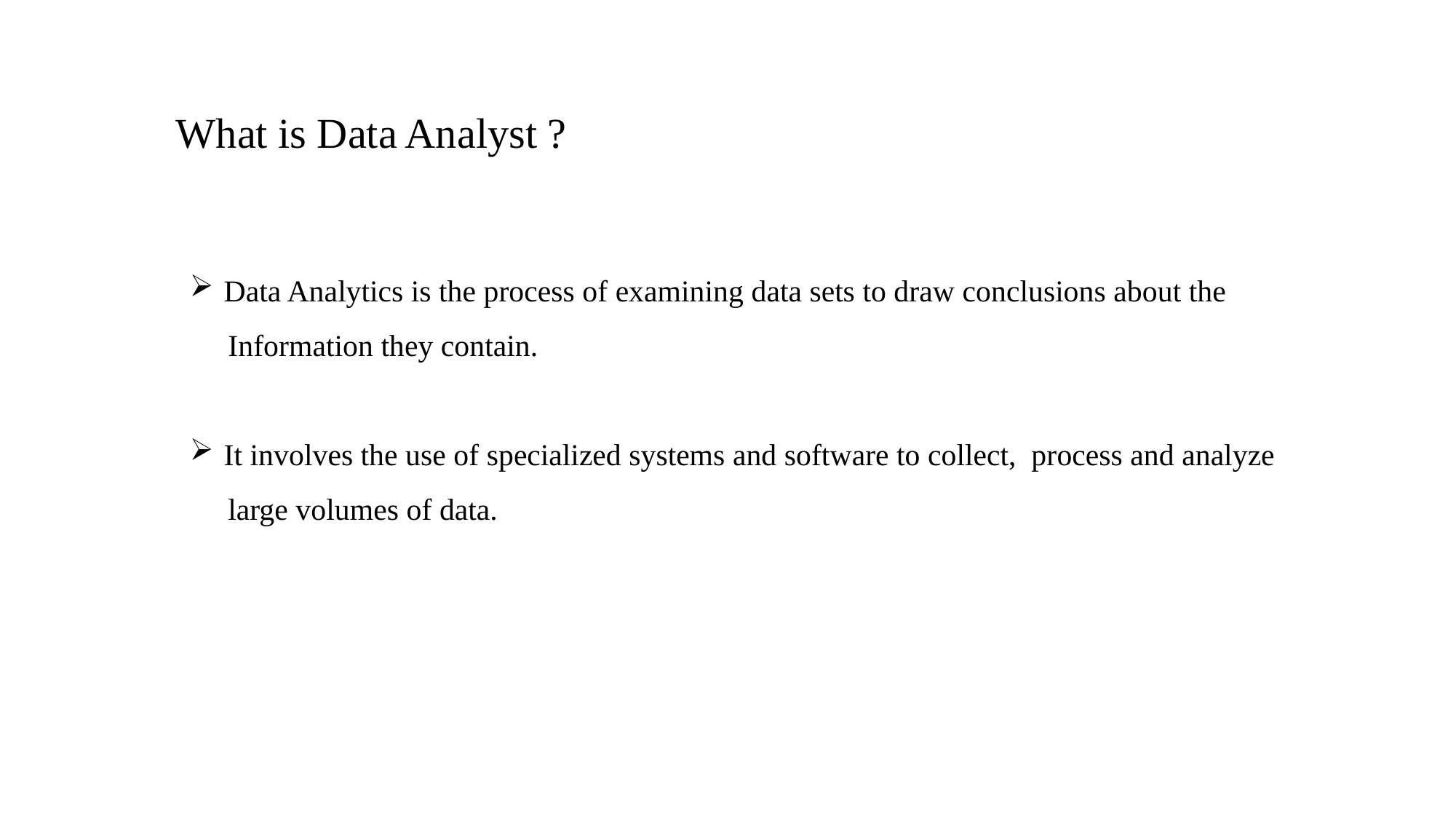

What is Data Analyst ?
Data Analytics is the process of examining data sets to draw conclusions about the
     Information they contain.

It involves the use of specialized systems and software to collect,  process and analyze
     large volumes of data.